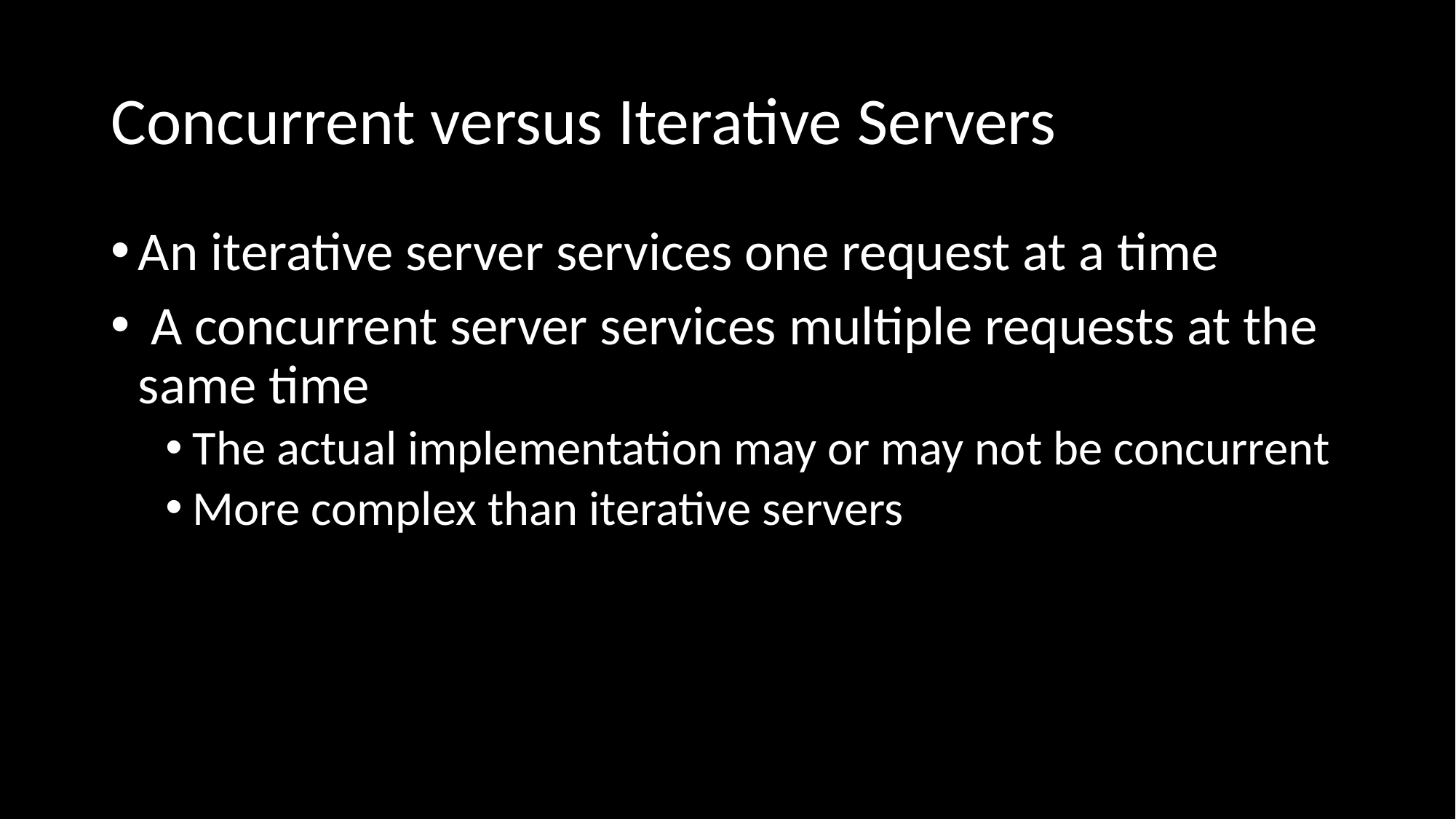

# Concurrent versus Iterative Servers
An iterative server services one request at a time
 A concurrent server services multiple requests at the same time
The actual implementation may or may not be concurrent
More complex than iterative servers